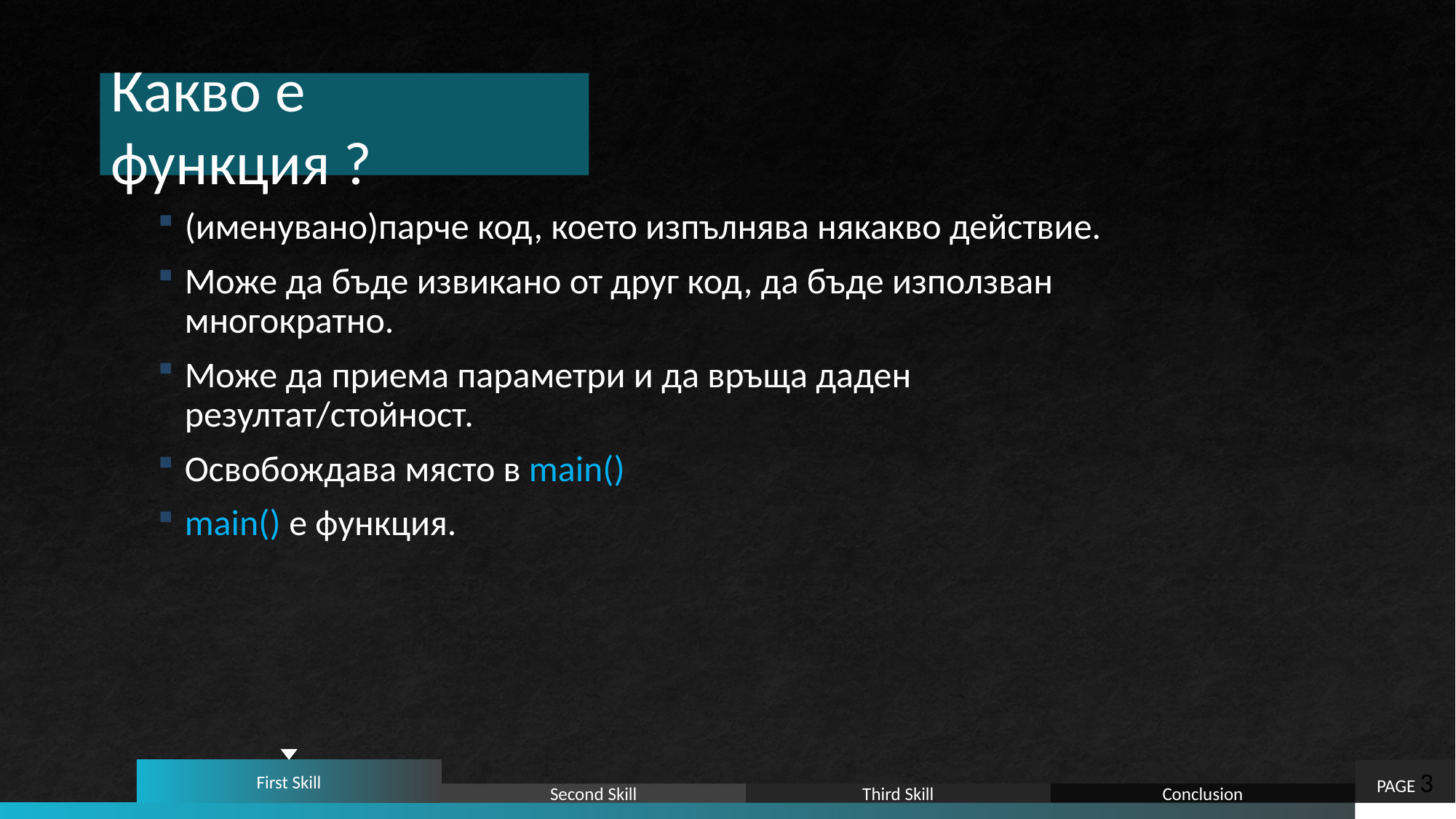

# Какво е функция ?
(именувано)парче код, което изпълнява някакво действие.
Може да бъде извикано от друг код, да бъде използван многократно.
Може да приема параметри и да връща даден резултат/стойност.
Освобождава място в main()
main() е функция.

First Skill
PAGE 3
Second Skill
Third Skill
Conclusion